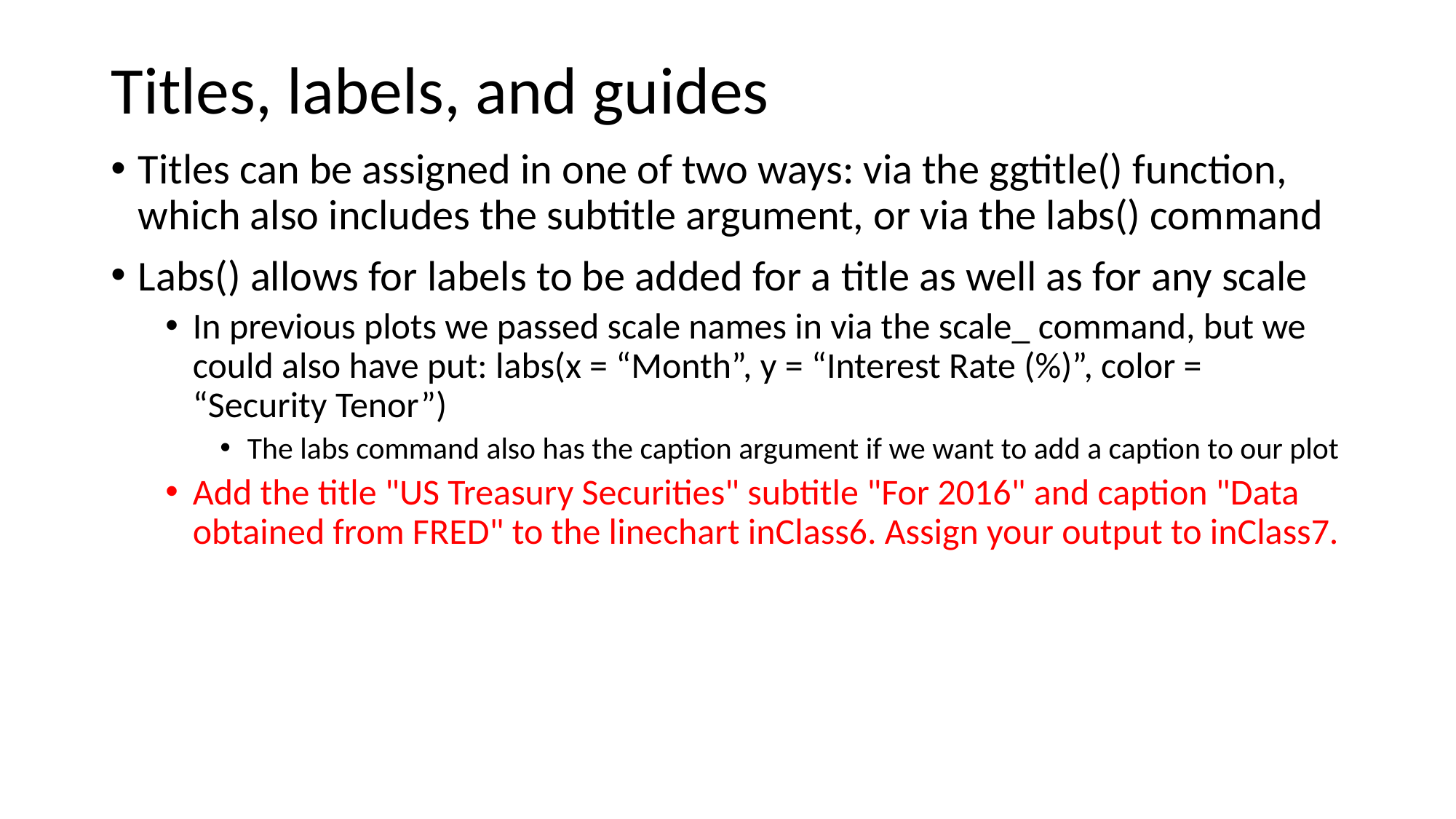

# Titles, labels, and guides
Titles can be assigned in one of two ways: via the ggtitle() function, which also includes the subtitle argument, or via the labs() command
Labs() allows for labels to be added for a title as well as for any scale
In previous plots we passed scale names in via the scale_ command, but we could also have put: labs(x = “Month”, y = “Interest Rate (%)”, color = “Security Tenor”)
The labs command also has the caption argument if we want to add a caption to our plot
Add the title "US Treasury Securities" subtitle "For 2016" and caption "Data obtained from FRED" to the linechart inClass6. Assign your output to inClass7.